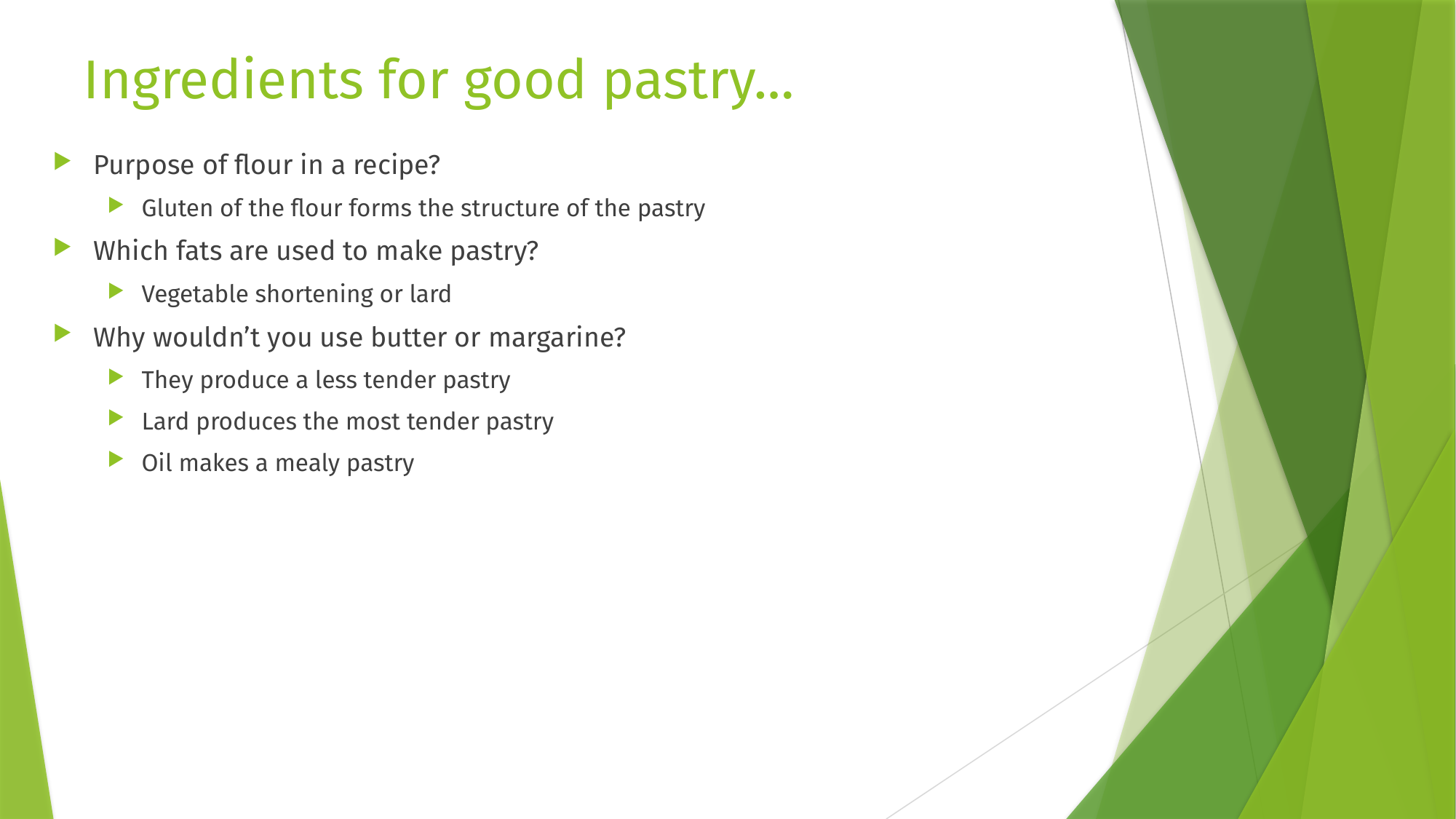

# Ingredients for good pastry…
Purpose of flour in a recipe?
Gluten of the flour forms the structure of the pastry
Which fats are used to make pastry?
Vegetable shortening or lard
Why wouldn’t you use butter or margarine?
They produce a less tender pastry
Lard produces the most tender pastry
Oil makes a mealy pastry